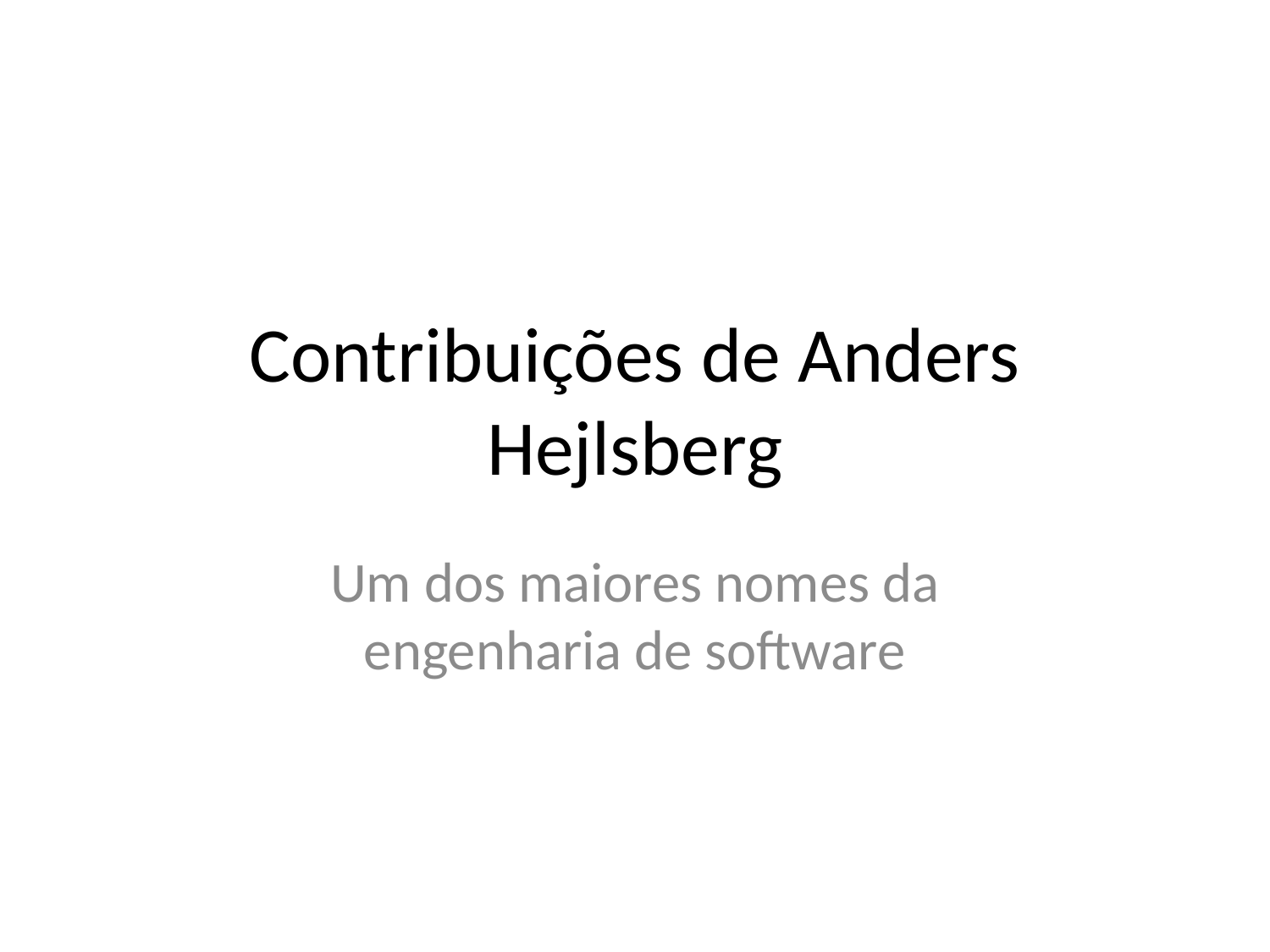

# Contribuições de Anders Hejlsberg
Um dos maiores nomes da engenharia de software